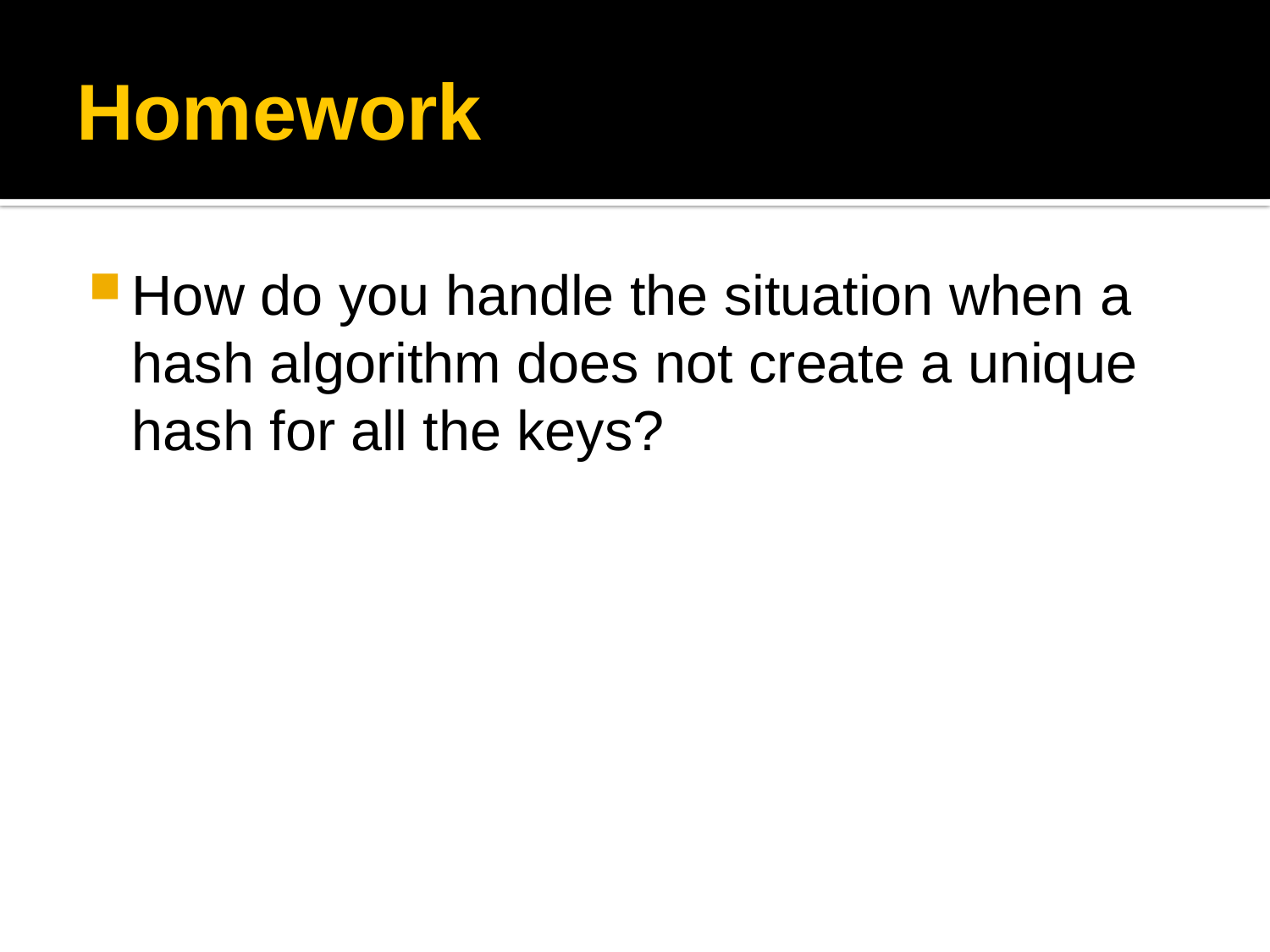

# Homework
How do you handle the situation when a hash algorithm does not create a unique hash for all the keys?